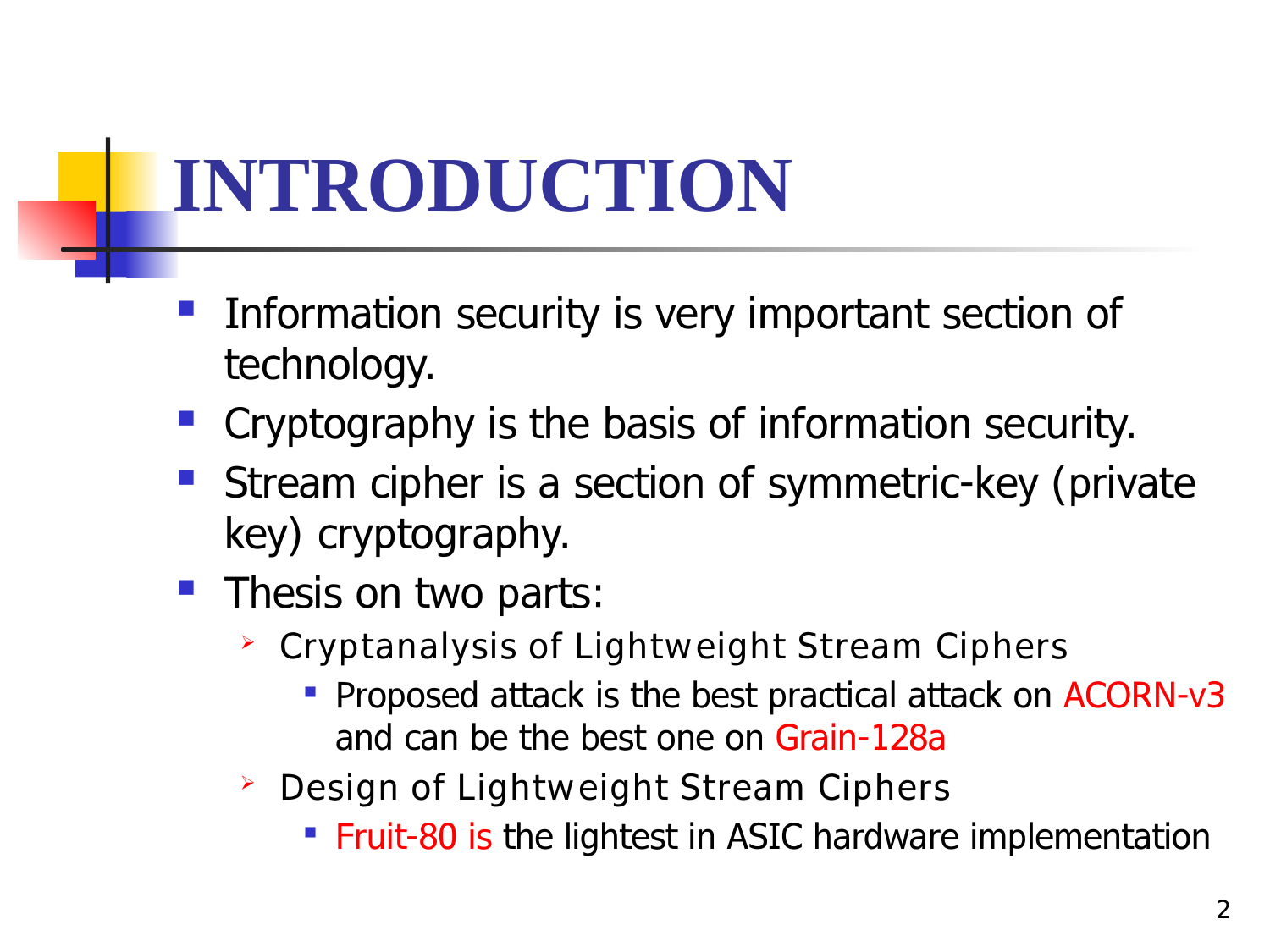

# Introduction
Information security is very important section of technology.
Cryptography is the basis of information security.
Stream cipher is a section of symmetric-key (private key) cryptography.
Thesis on two parts:
Cryptanalysis of Lightweight Stream Ciphers
Proposed attack is the best practical attack on ACORN-v3 and can be the best one on Grain-128a
Design of Lightweight Stream Ciphers
Fruit-80 is the lightest in ASIC hardware implementation
2